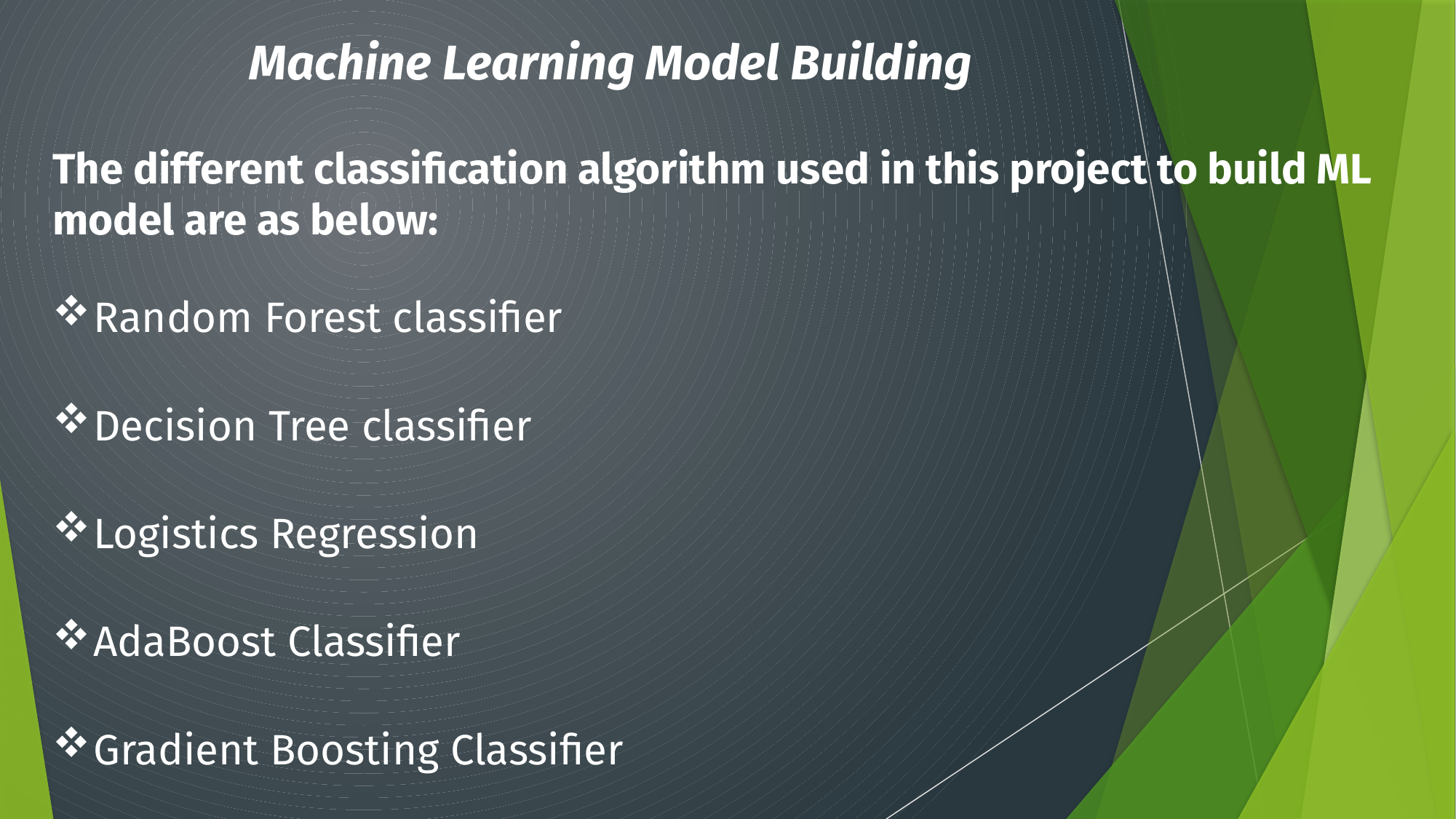

Machine Learning Model Building
The different classification algorithm used in this project to build ML model are as below:

Random Forest classifier

Decision Tree classifier

Logistics Regression

AdaBoost Classifier

Gradient Boosting Classifier